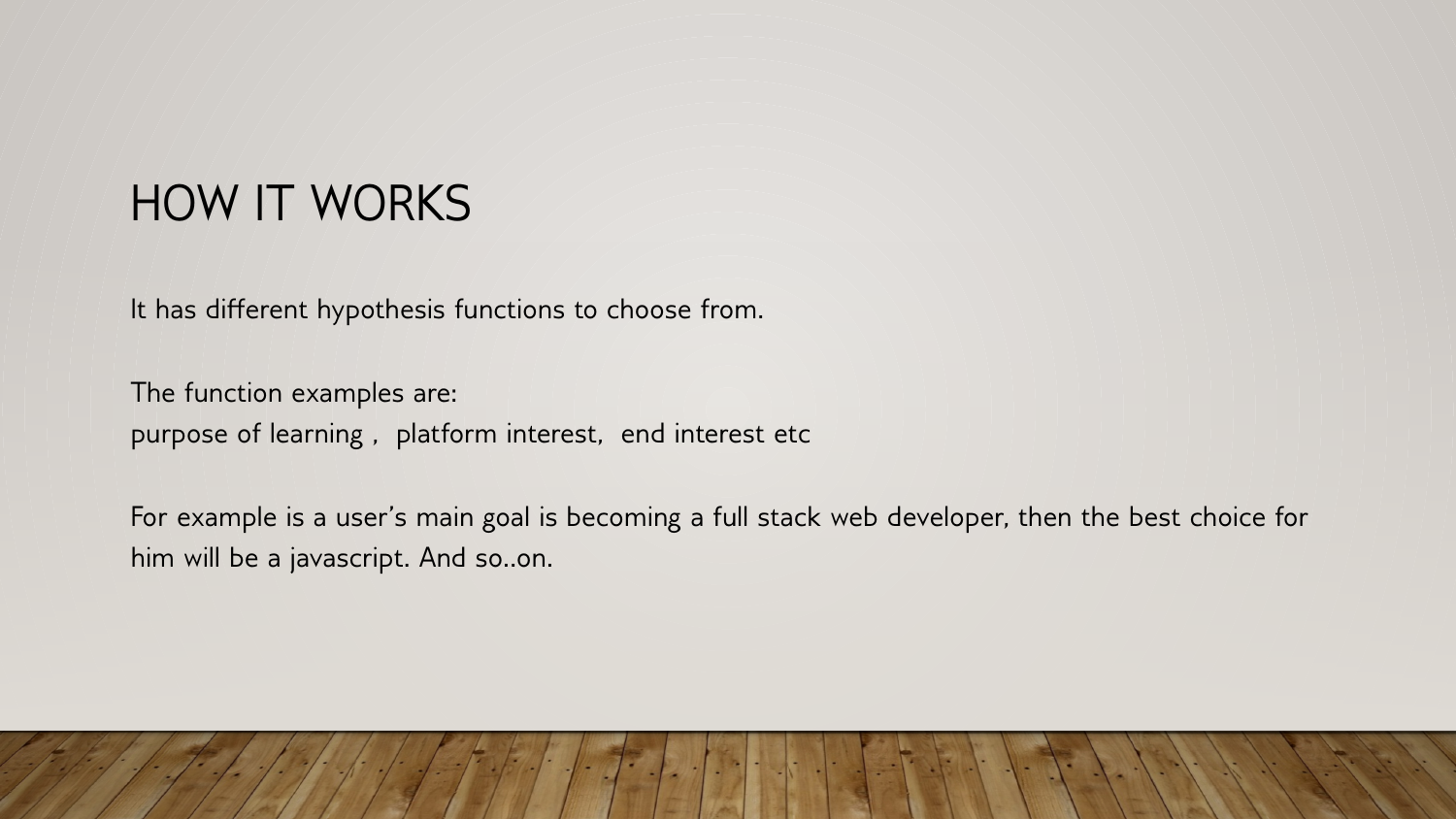

# How it works
It has different hypothesis functions to choose from.
The function examples are:
purpose of learning ,  platform interest,  end interest etc
For example is a user’s main goal is becoming a full stack web developer, then the best choice for
him will be a javascript. And so..on.